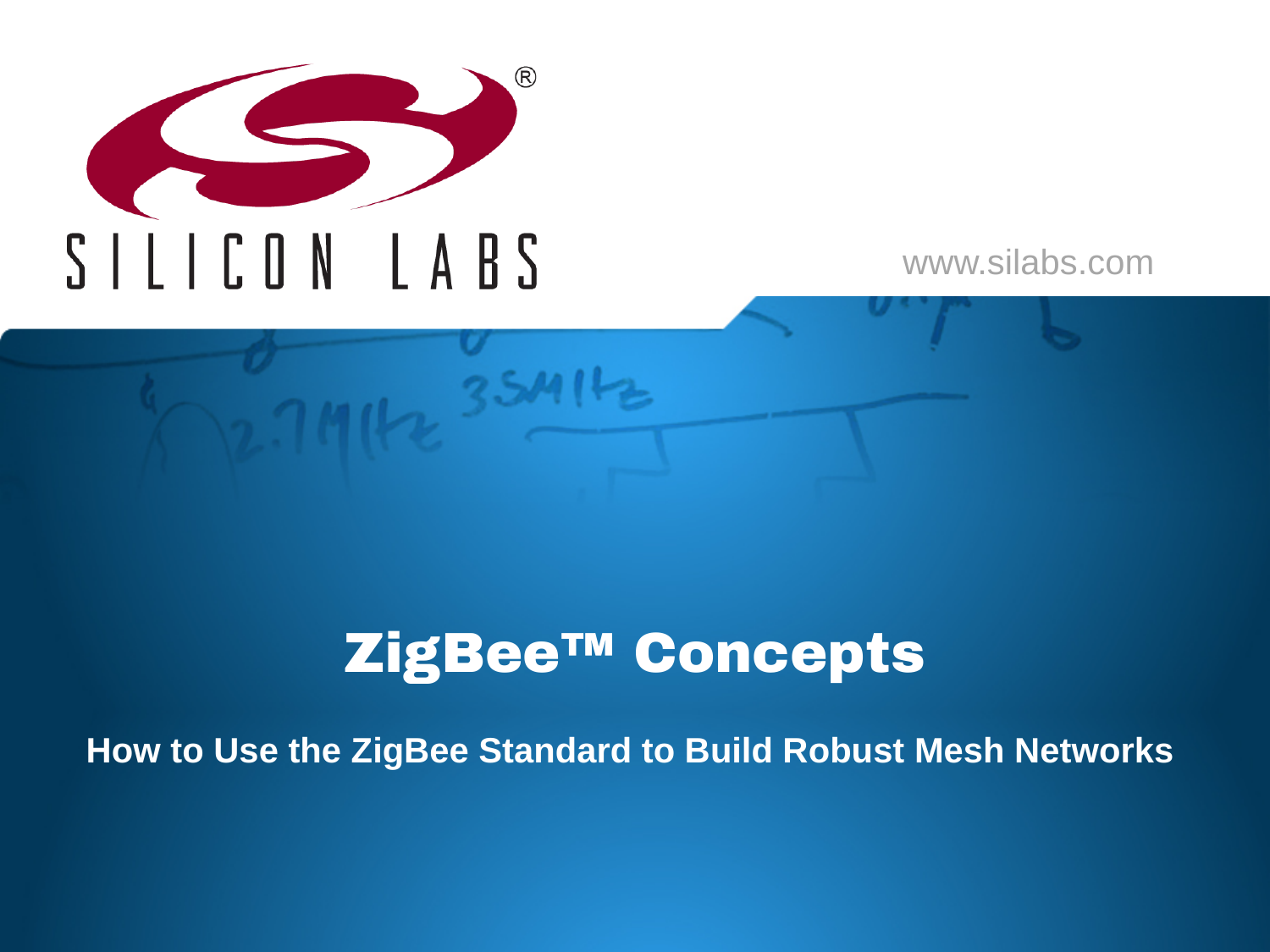

# ZigBee™ Concepts
How to Use the ZigBee Standard to Build Robust Mesh Networks